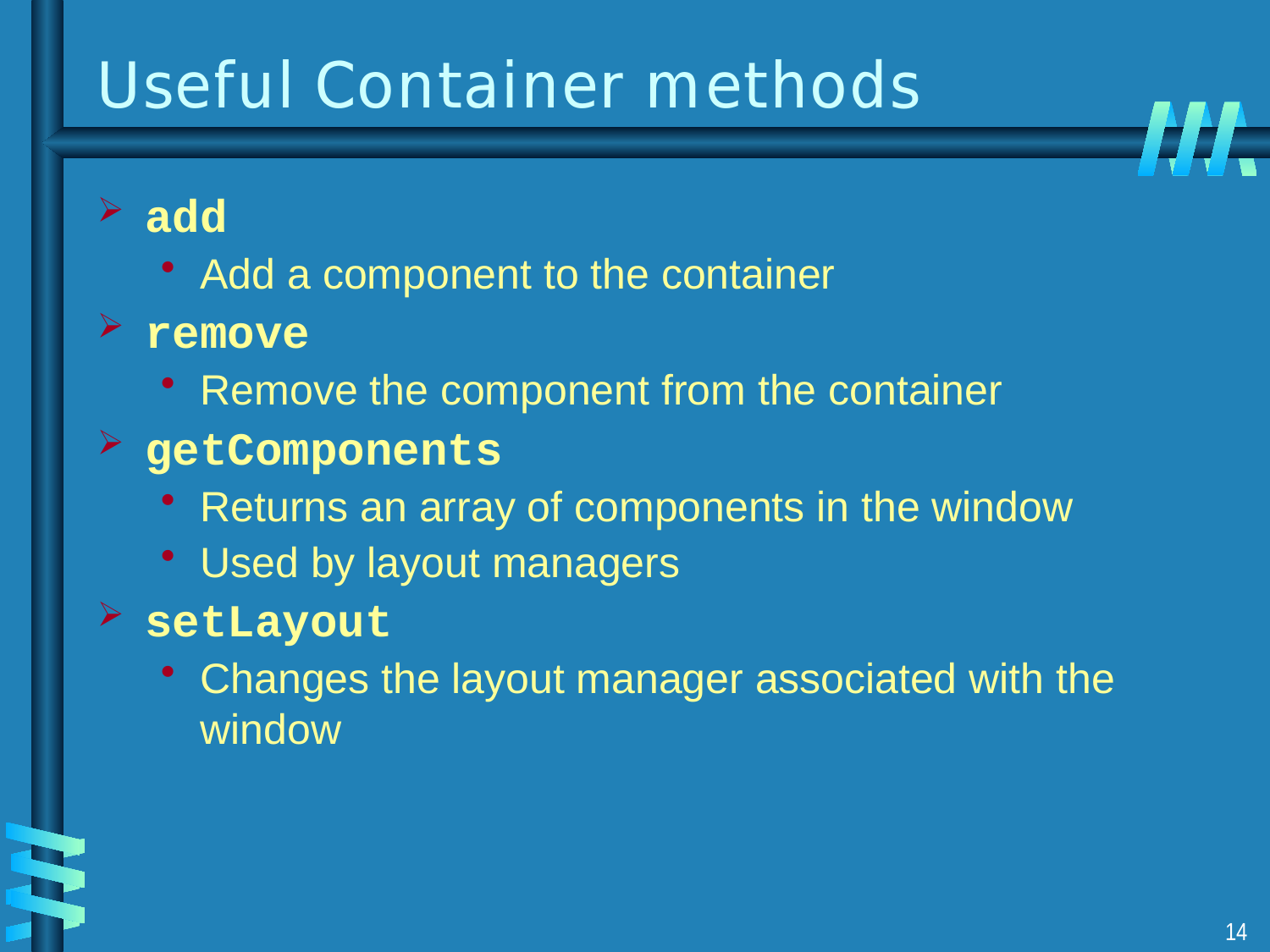

# Useful Container methods
add
Add a component to the container
remove
Remove the component from the container
getComponents
Returns an array of components in the window
Used by layout managers
setLayout
Changes the layout manager associated with the window
14